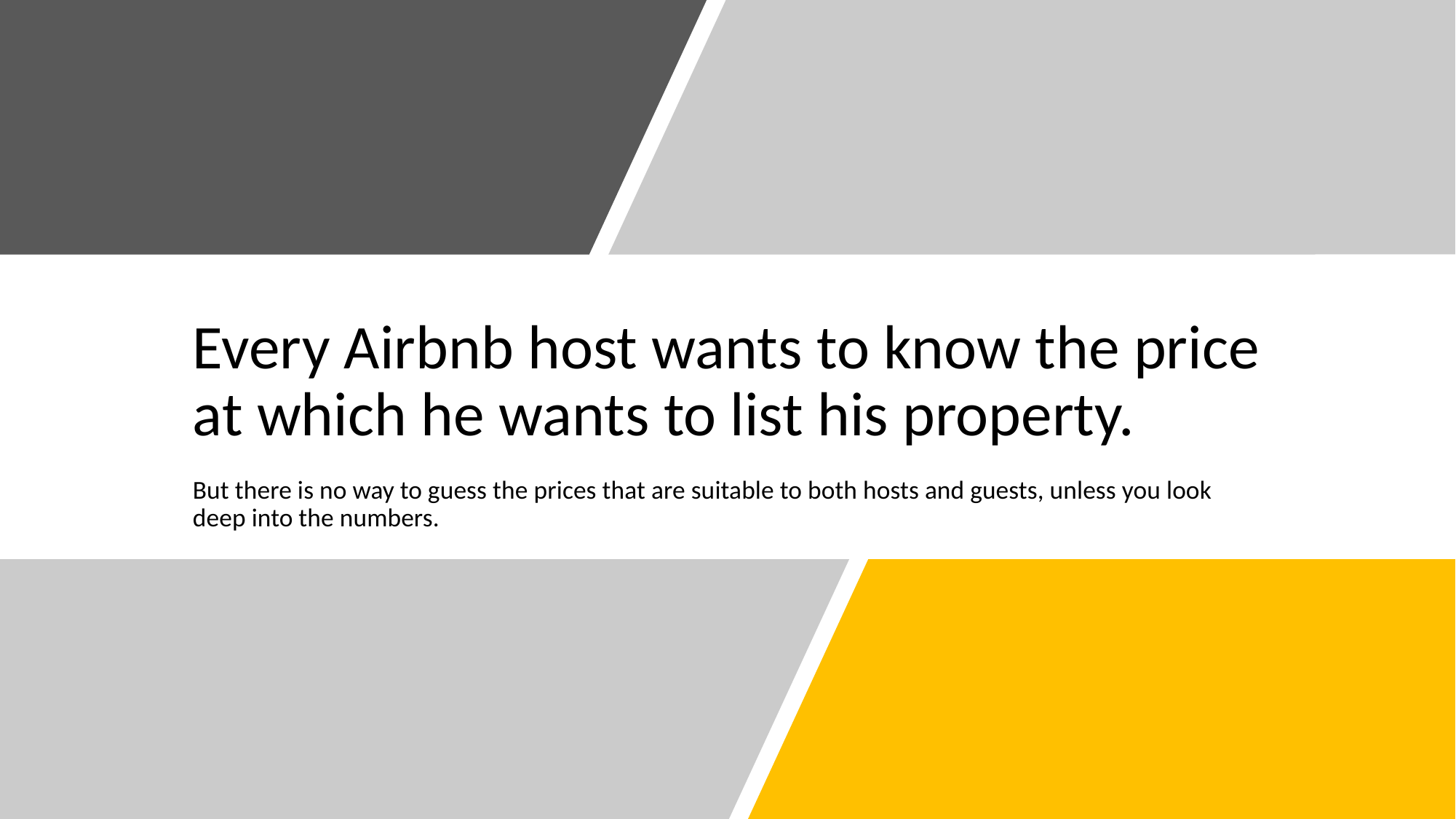

# Every Airbnb host wants to know the price at which he wants to list his property.
But there is no way to guess the prices that are suitable to both hosts and guests, unless you look deep into the numbers.